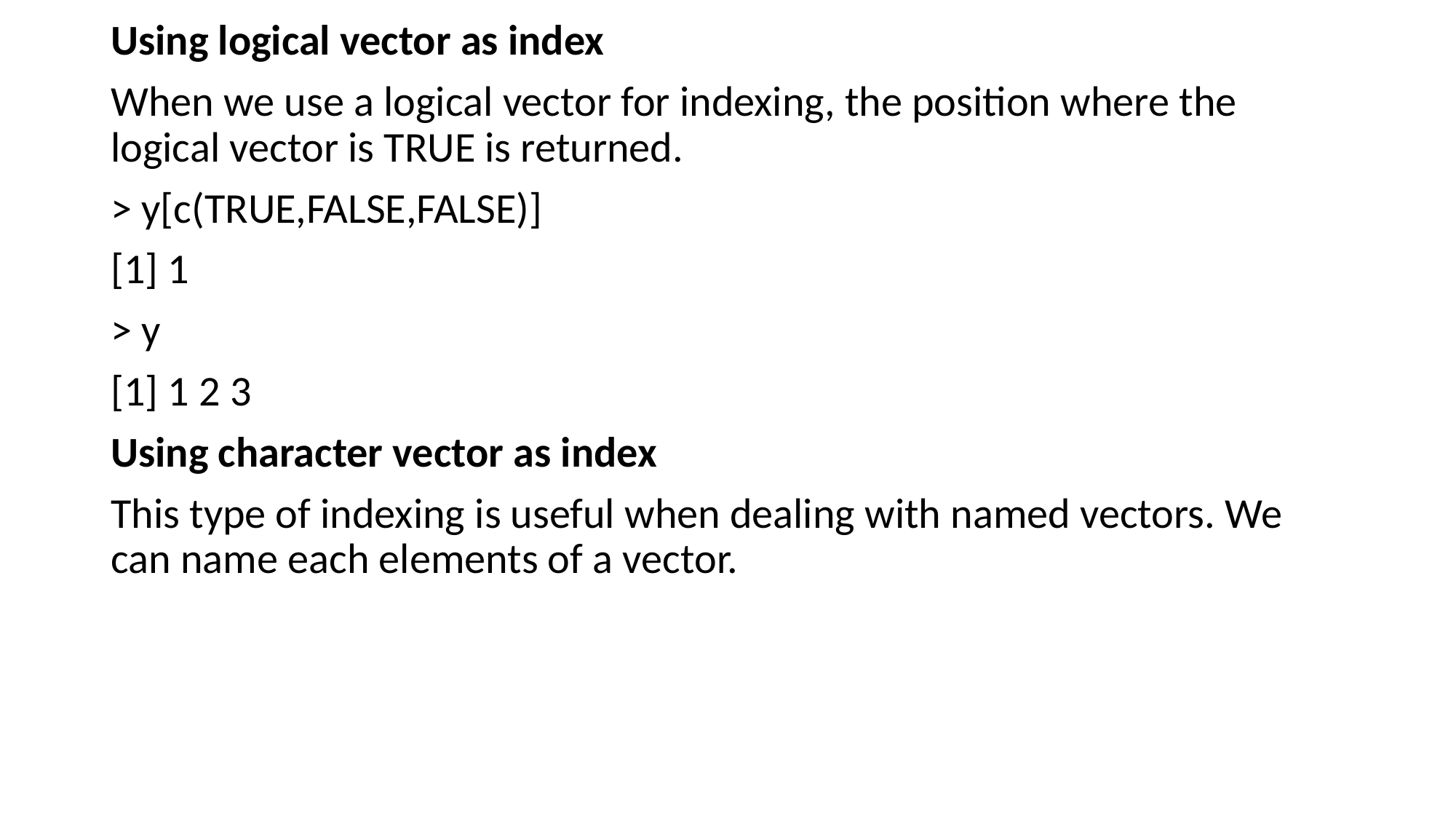

Using logical vector as index
When we use a logical vector for indexing, the position where the logical vector is TRUE is returned.
> y[c(TRUE,FALSE,FALSE)]
[1] 1
> y
[1] 1 2 3
Using character vector as index
This type of indexing is useful when dealing with named vectors. We can name each elements of a vector.